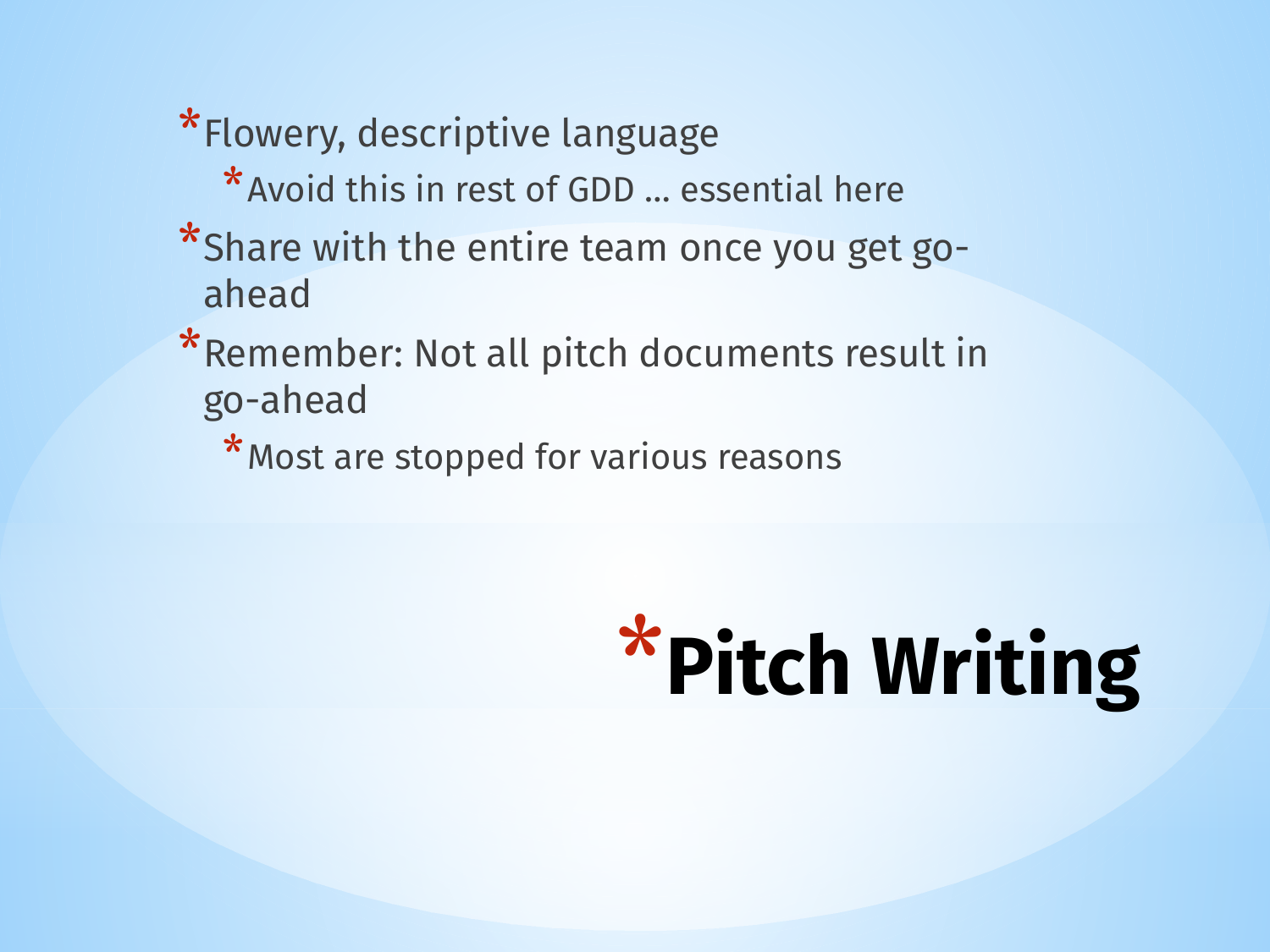

Flowery, descriptive language
Avoid this in rest of GDD … essential here
Share with the entire team once you get go-ahead
Remember: Not all pitch documents result in go-ahead
Most are stopped for various reasons
# Pitch Writing